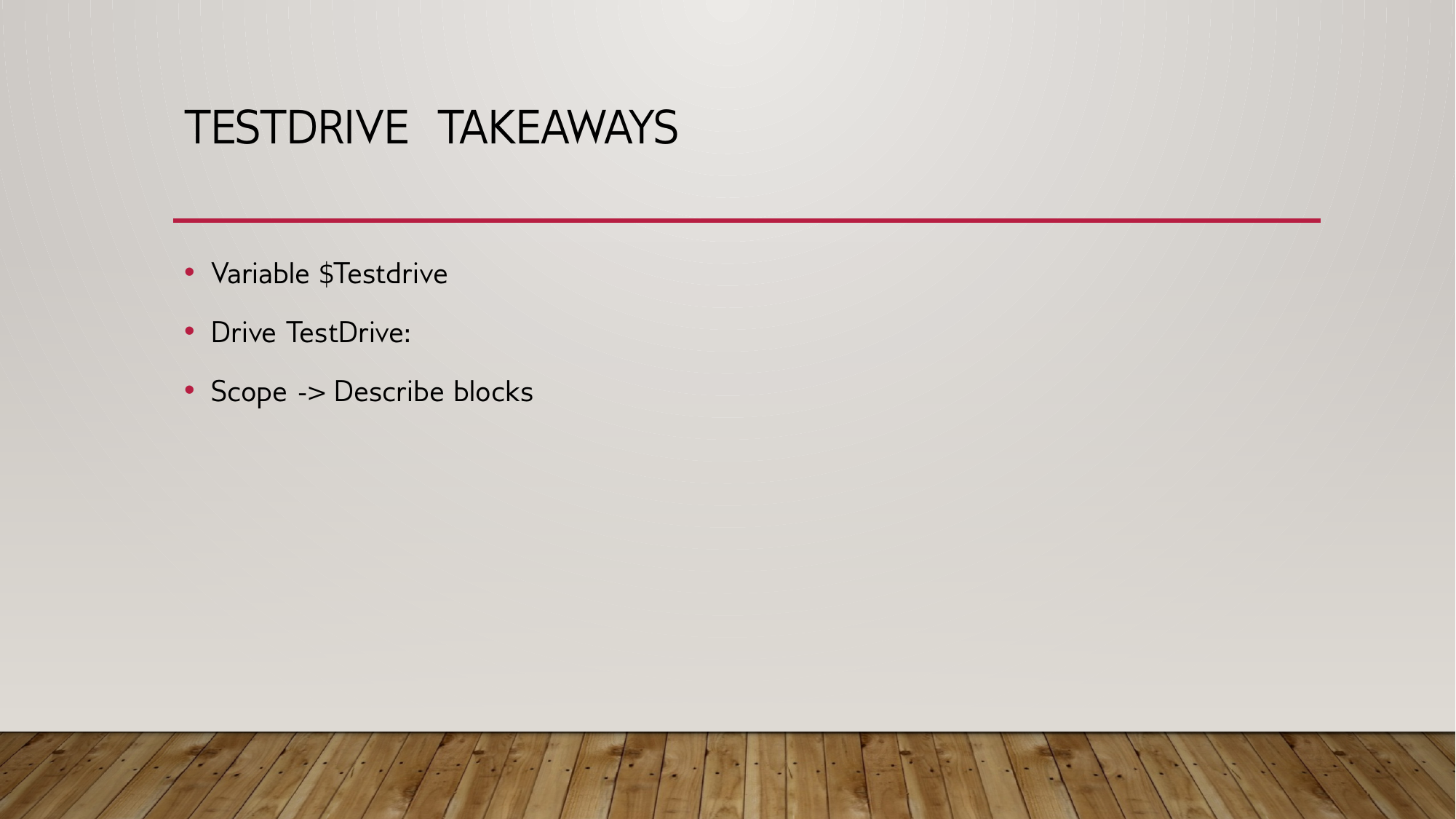

# Testdrive  takeaways
Variable $Testdrive
Drive TestDrive:
Scope -> Describe blocks